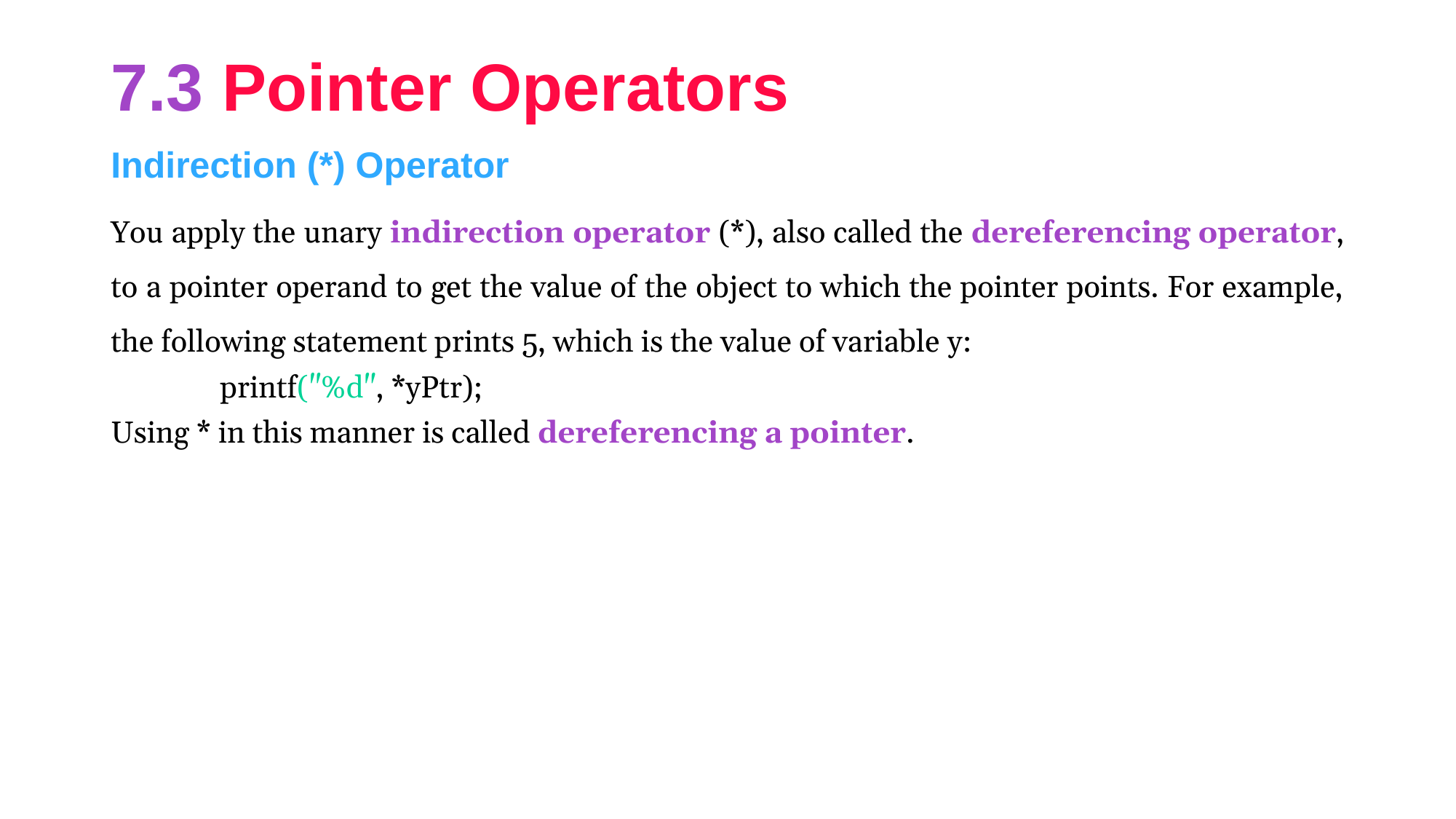

# 7.3 Pointer Operators
Indirection (*) Operator
You apply the unary indirection operator (*), also called the dereferencing operator, to a pointer operand to get the value of the object to which the pointer points. For example, the following statement prints 5, which is the value of variable y:
	printf("%d", *yPtr);
Using * in this manner is called dereferencing a pointer.